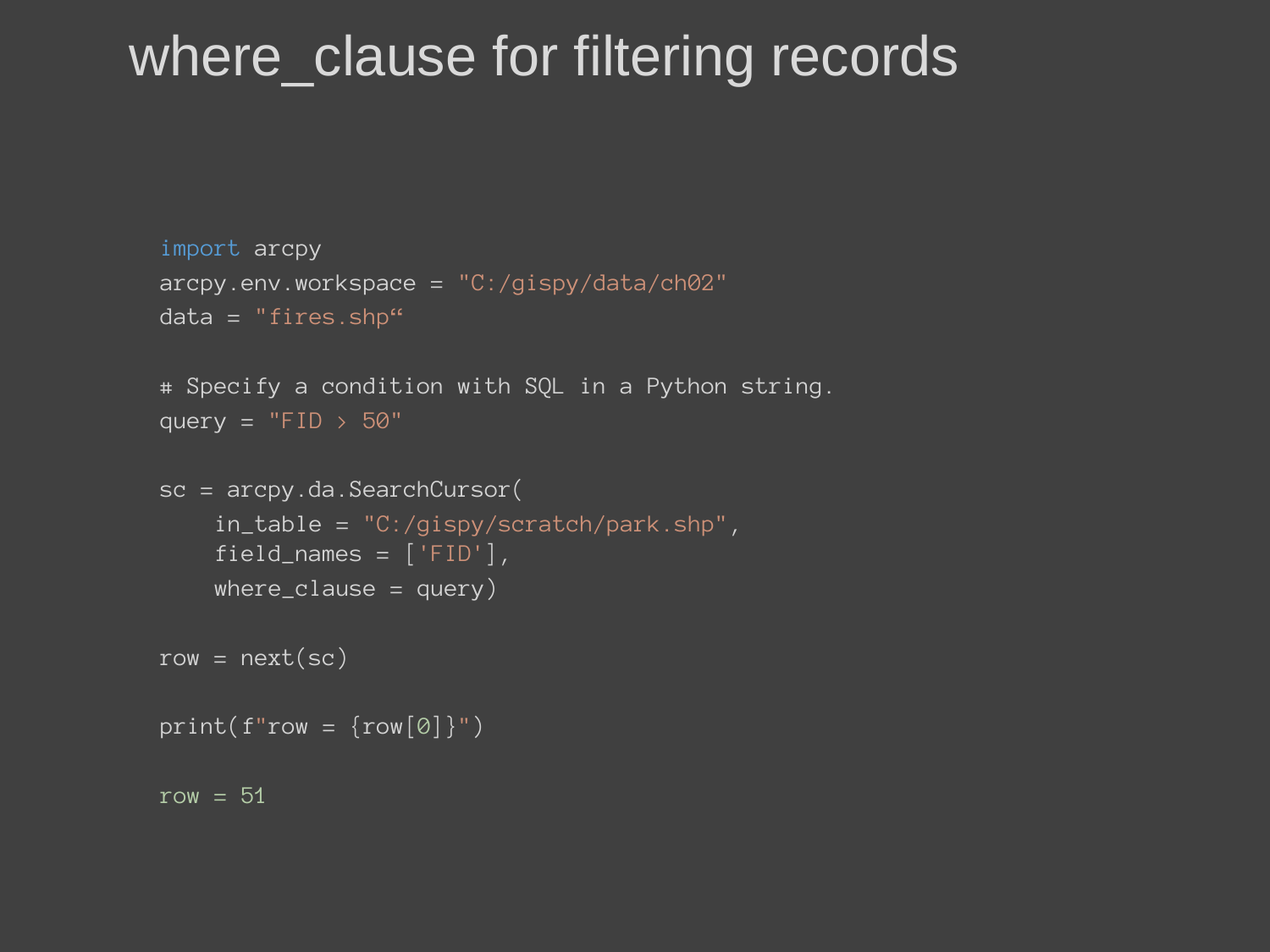

# where_clause for filtering records

import arcpy
arcpy.env.workspace = "C:/gispy/data/ch02"
data = "fires.shp“

# Specify a condition with SQL in a Python string.
query = "FID > 50"

sc = arcpy.da.SearchCursor(
    in_table = "C:/gispy/scratch/park.shp",
    field_names = ['FID'],
    where_clause = query)

row = next(sc)

print(f"row = {row[0]}")

row = 51